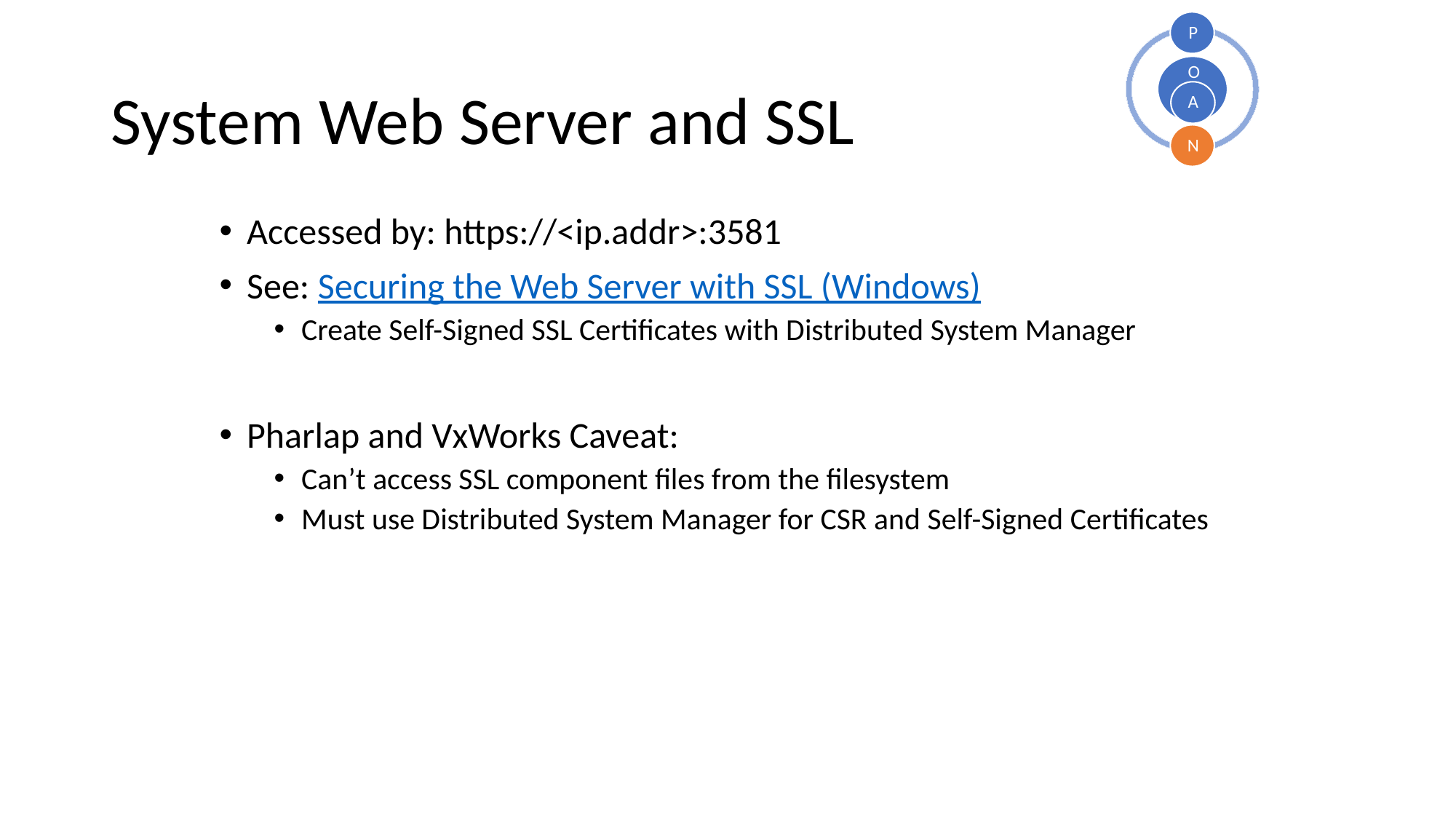

P

O

A

N
# System Web Server and SSL
Accessed by: https://<ip.addr>:3581
See: Securing the Web Server with SSL (Windows)
Create Self-Signed SSL Certificates with Distributed System Manager

Pharlap and VxWorks Caveat:
Can’t access SSL component files from the filesystem
Must use Distributed System Manager for CSR and Self-Signed Certificates